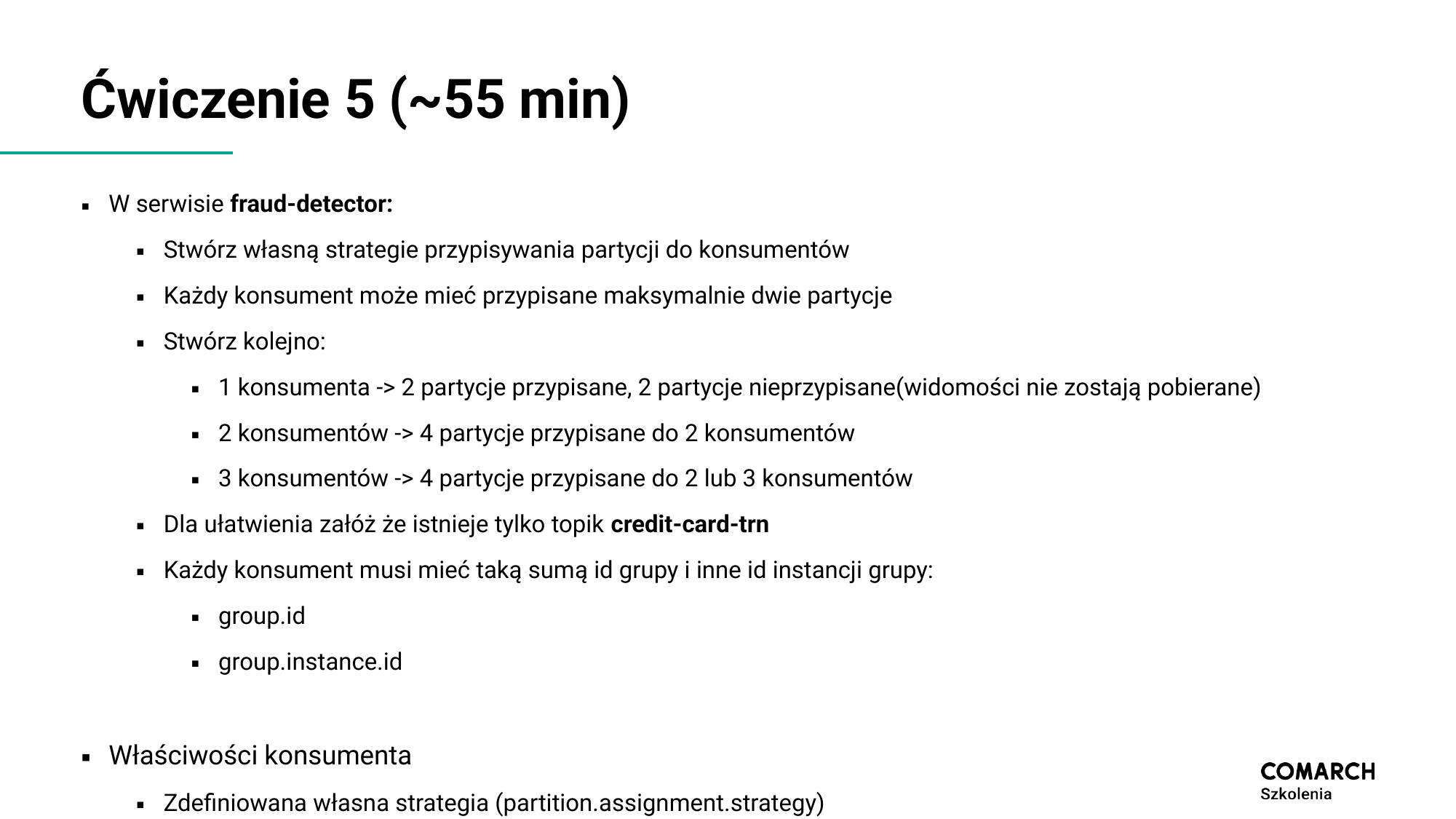

# Ćwiczenie 5 (~55 min)
W serwisie fraud-detector:
Stwórz własną strategie przypisywania partycji do konsumentów
Każdy konsument może mieć przypisane maksymalnie dwie partycje
Stwórz kolejno:
1 konsumenta -> 2 partycje przypisane, 2 partycje nieprzypisane(widomości nie zostają pobierane)
2 konsumentów -> 4 partycje przypisane do 2 konsumentów
3 konsumentów -> 4 partycje przypisane do 2 lub 3 konsumentów
Dla ułatwienia załóż że istnieje tylko topik credit-card-trn
Każdy konsument musi mieć taką sumą id grupy i inne id instancji grupy:
group.id
group.instance.id

Właściwości konsumenta
Zdefiniowana własna strategia (partition.assignment.strategy)